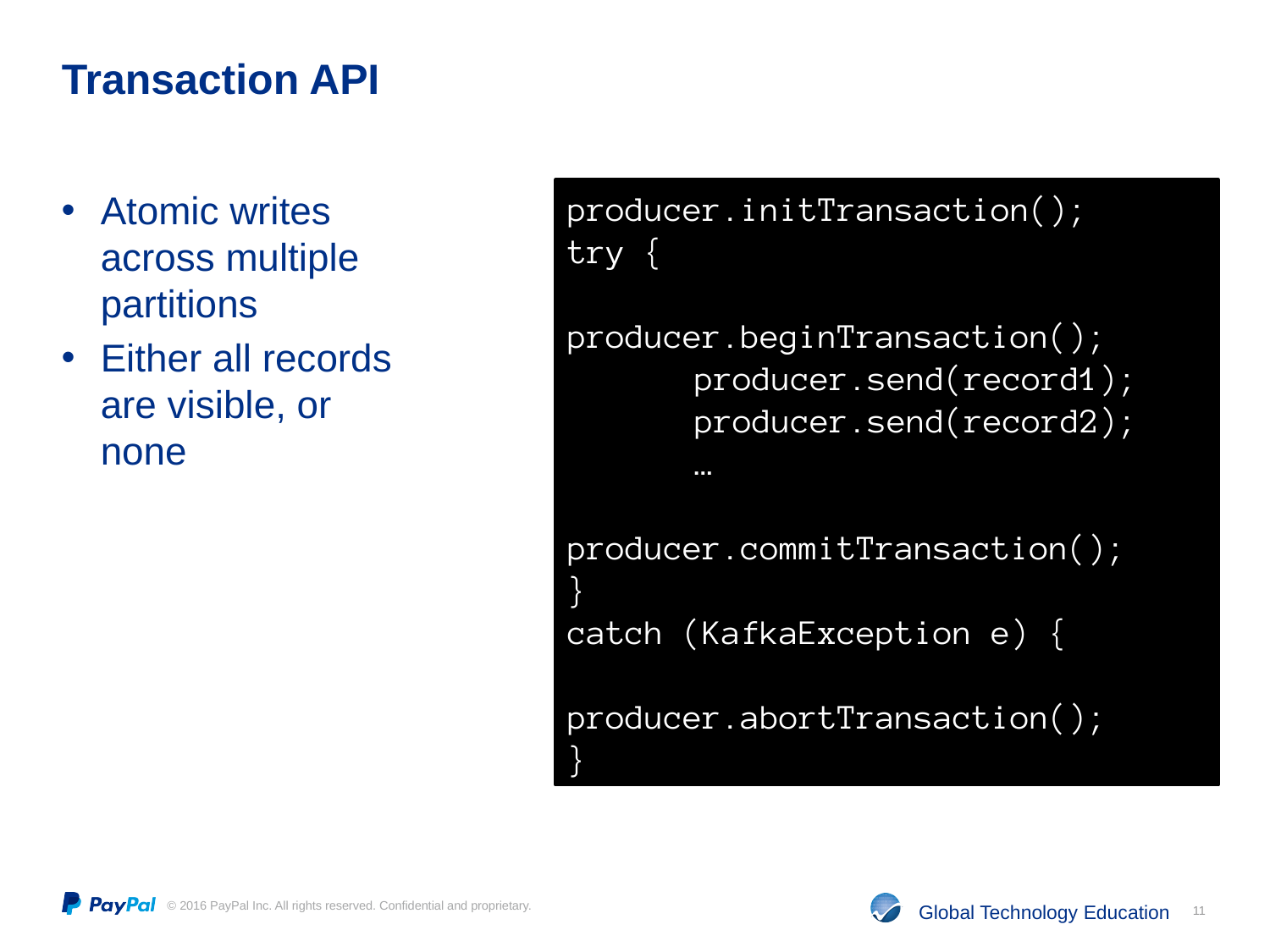

# Transaction API
Atomic writes across multiple partitions
Either all records are visible, or none

producer.initTransaction();
try {
	producer.beginTransaction();
	producer.send(record1);
	producer.send(record2);
	…
	producer.commitTransaction();
}
catch (KafkaException e) {
	producer.abortTransaction();
}
11